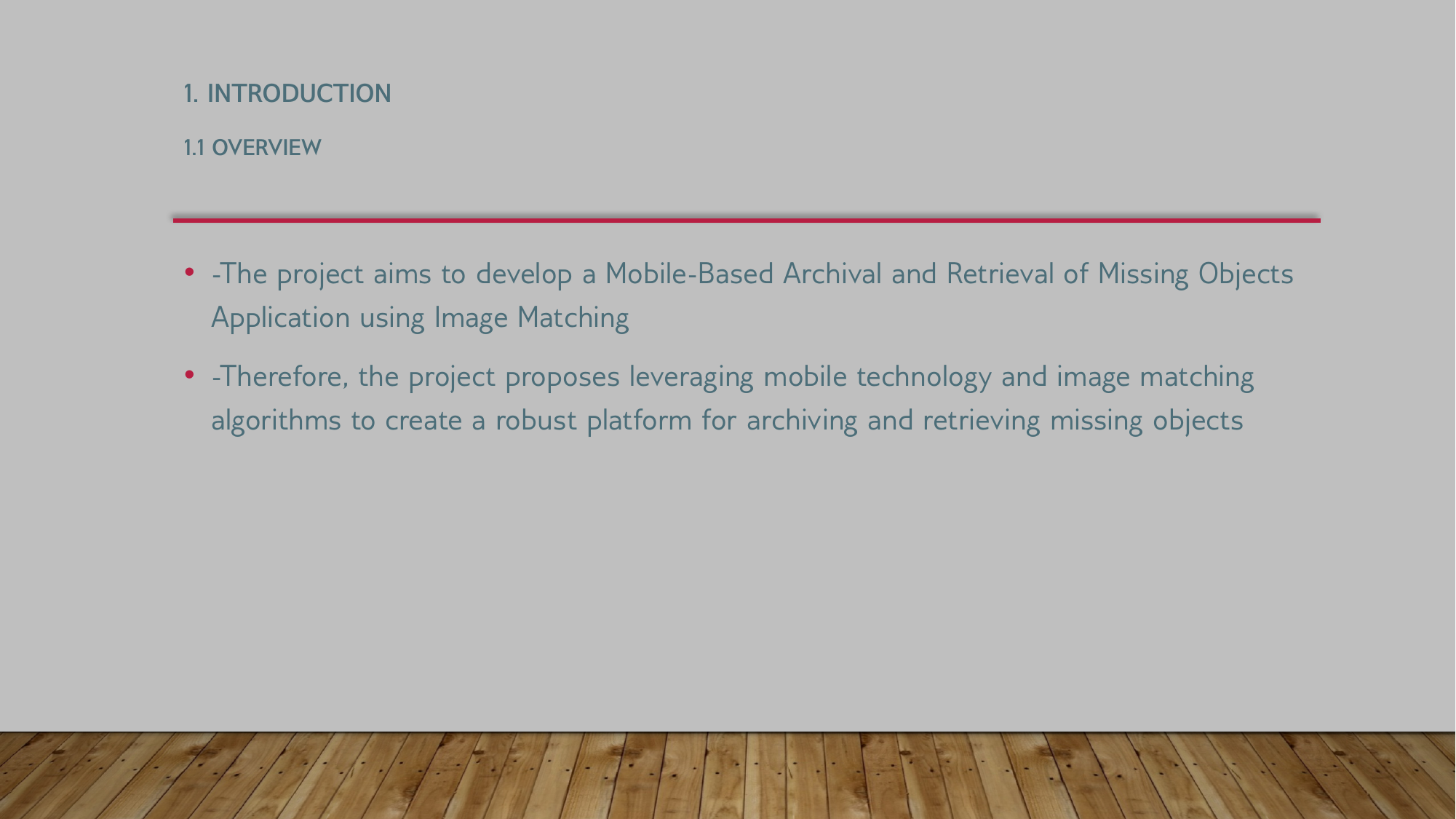

# 1. Introduction 1.1 Overview
-The project aims to develop a Mobile-Based Archival and Retrieval of Missing Objects Application using Image Matching
-Therefore, the project proposes leveraging mobile technology and image matching algorithms to create a robust platform for archiving and retrieving missing objects